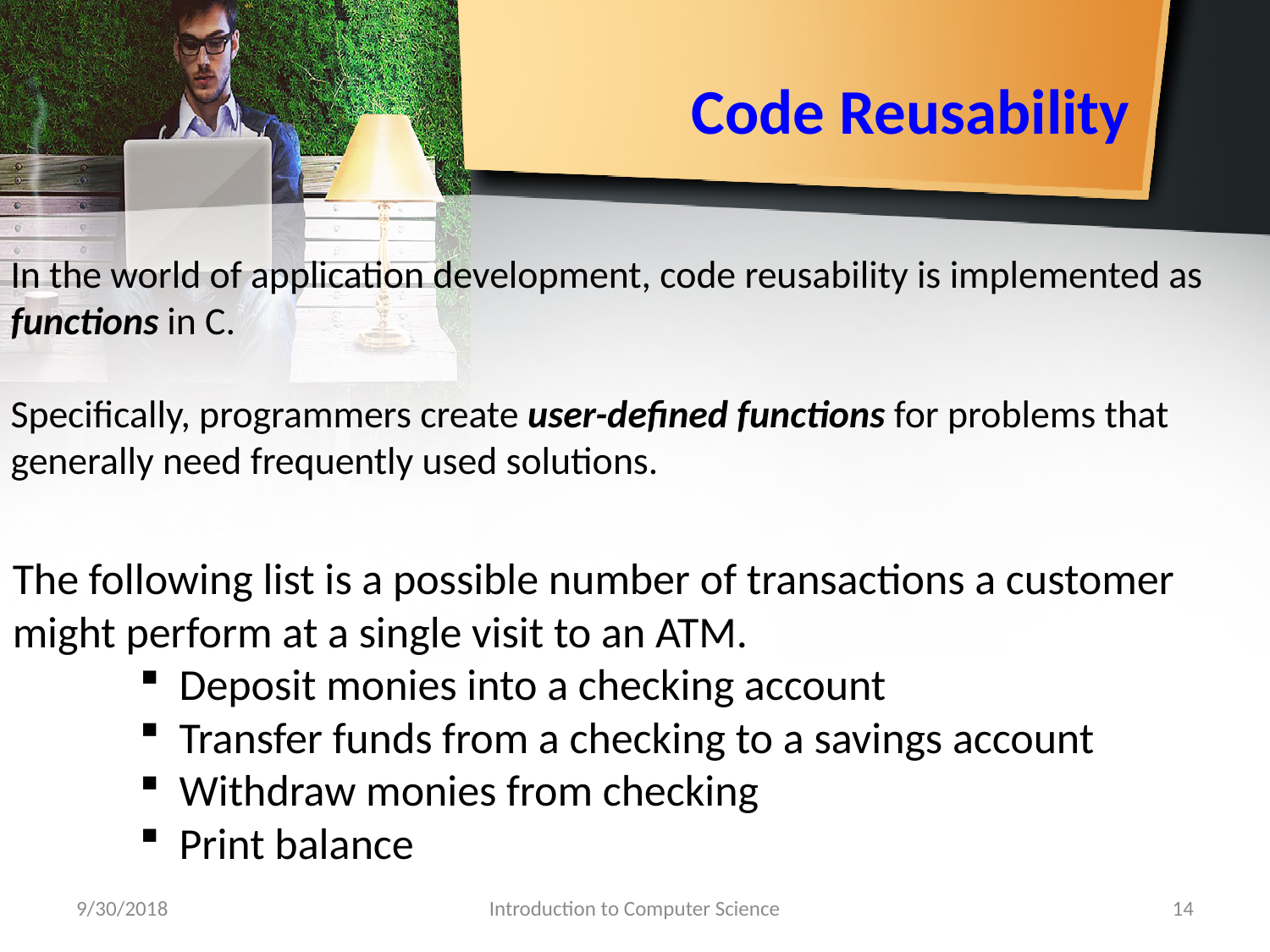

# Code Reusability
In the world of application development, code reusability is implemented as functions in C.

Specifically, programmers create user-defined functions for problems that generally need frequently used solutions.
The following list is a possible number of transactions a customer might perform at a single visit to an ATM.
Deposit monies into a checking account
Transfer funds from a checking to a savings account
Withdraw monies from checking
Print balance
9/30/2018
Introduction to Computer Science
14